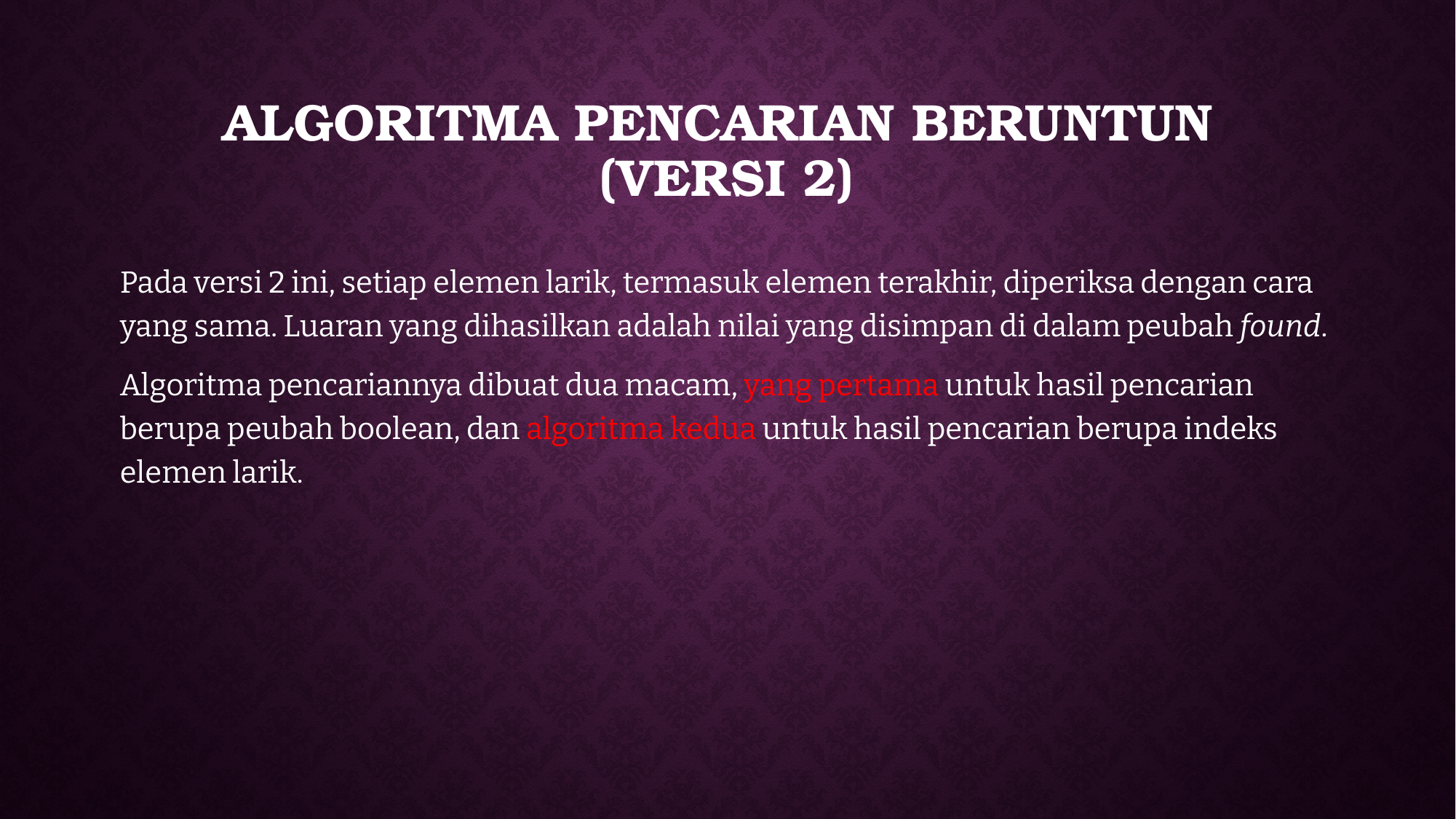

# Algoritma Pencarian Beruntun (Versi 2)
Pada versi 2 ini, setiap elemen larik, termasuk elemen terakhir, diperiksa dengan cara yang sama. Luaran yang dihasilkan adalah nilai yang disimpan di dalam peubah found.
Algoritma pencariannya dibuat dua macam, yang pertama untuk hasil pencarian berupa peubah boolean, dan algoritma kedua untuk hasil pencarian berupa indeks elemen larik.